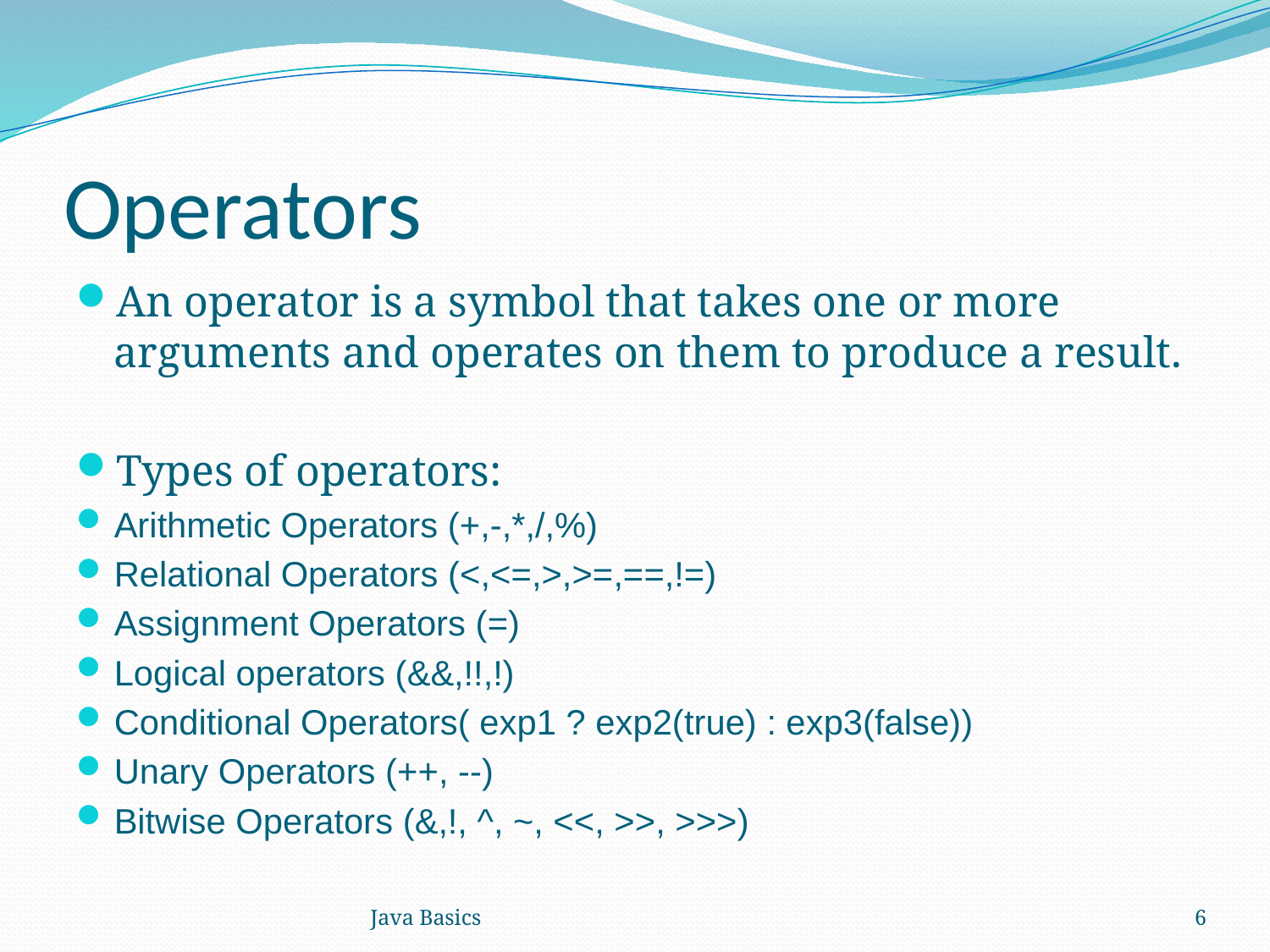

# Operators
An operator is a symbol that takes one or more arguments and operates on them to produce a result.

Types of operators:
Arithmetic Operators (+,-,*,/,%)
Relational Operators (<,<=,>,>=,==,!=)
Assignment Operators (=)
Logical operators (&&,!!,!)
Conditional Operators( exp1 ? exp2(true) : exp3(false))
Unary Operators (++, --)
Bitwise Operators (&,!, ^, ~, <<, >>, >>>)
Java Basics
6